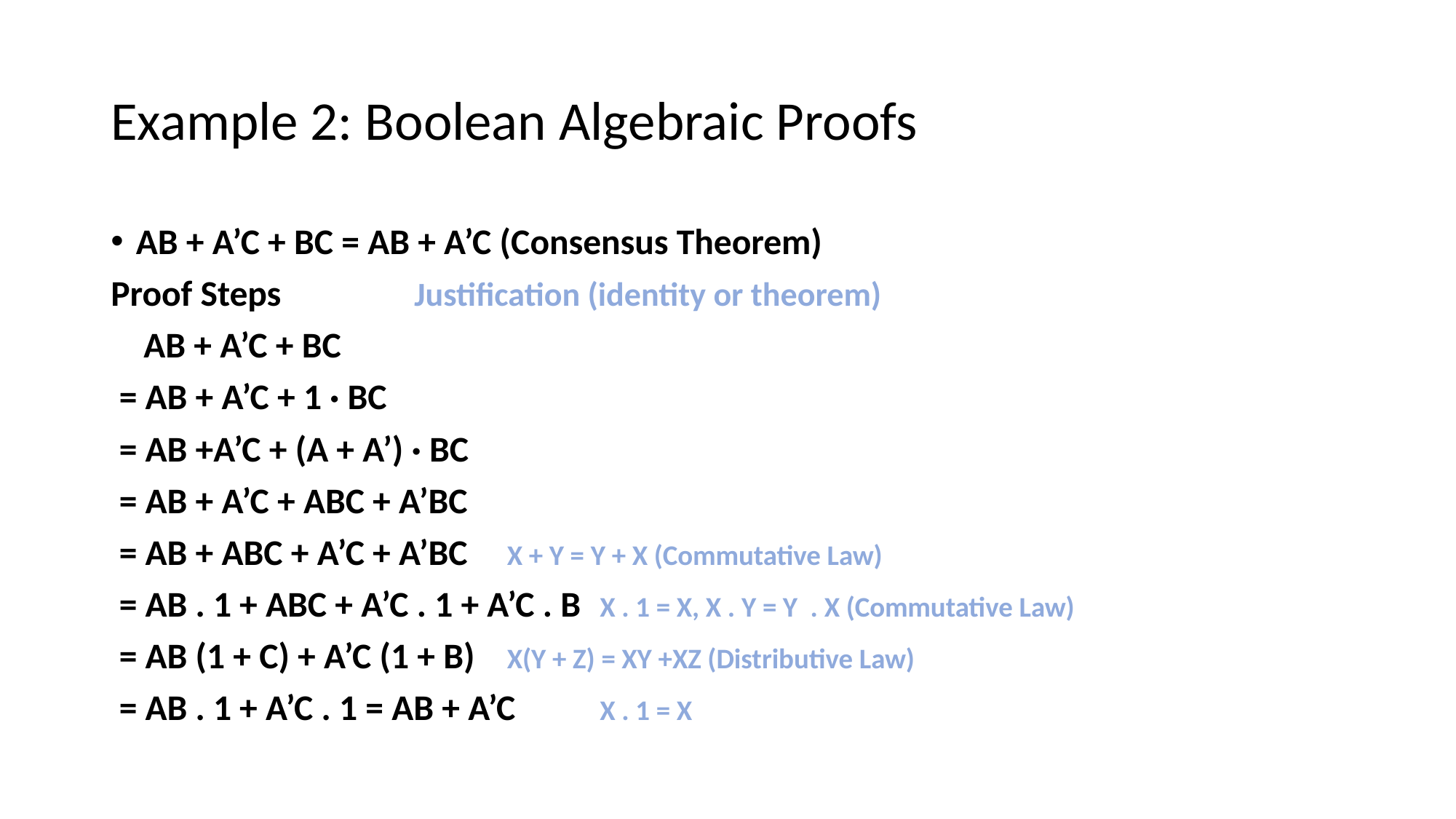

# Example 2: Boolean Algebraic Proofs
AB + A’C + BC = AB + A’C (Consensus Theorem)
Proof Steps		 			Justification (identity or theorem)
    AB + A’C + BC
 = AB + A’C + 1 · BC
 = AB +A’C + (A + A’) · BC
 = AB + A’C + ABC + A’BC
 = AB + ABC + A’C + A’BC			X + Y = Y + X (Commutative Law)
 = AB . 1 + ABC + A’C . 1 + A’C . B		X . 1 = X, X . Y = Y  . X (Commutative Law)
 = AB (1 + C) + A’C (1 + B)  			X(Y + Z) = XY +XZ (Distributive Law)
 = AB . 1 + A’C . 1 = AB + A’C		X . 1 = X